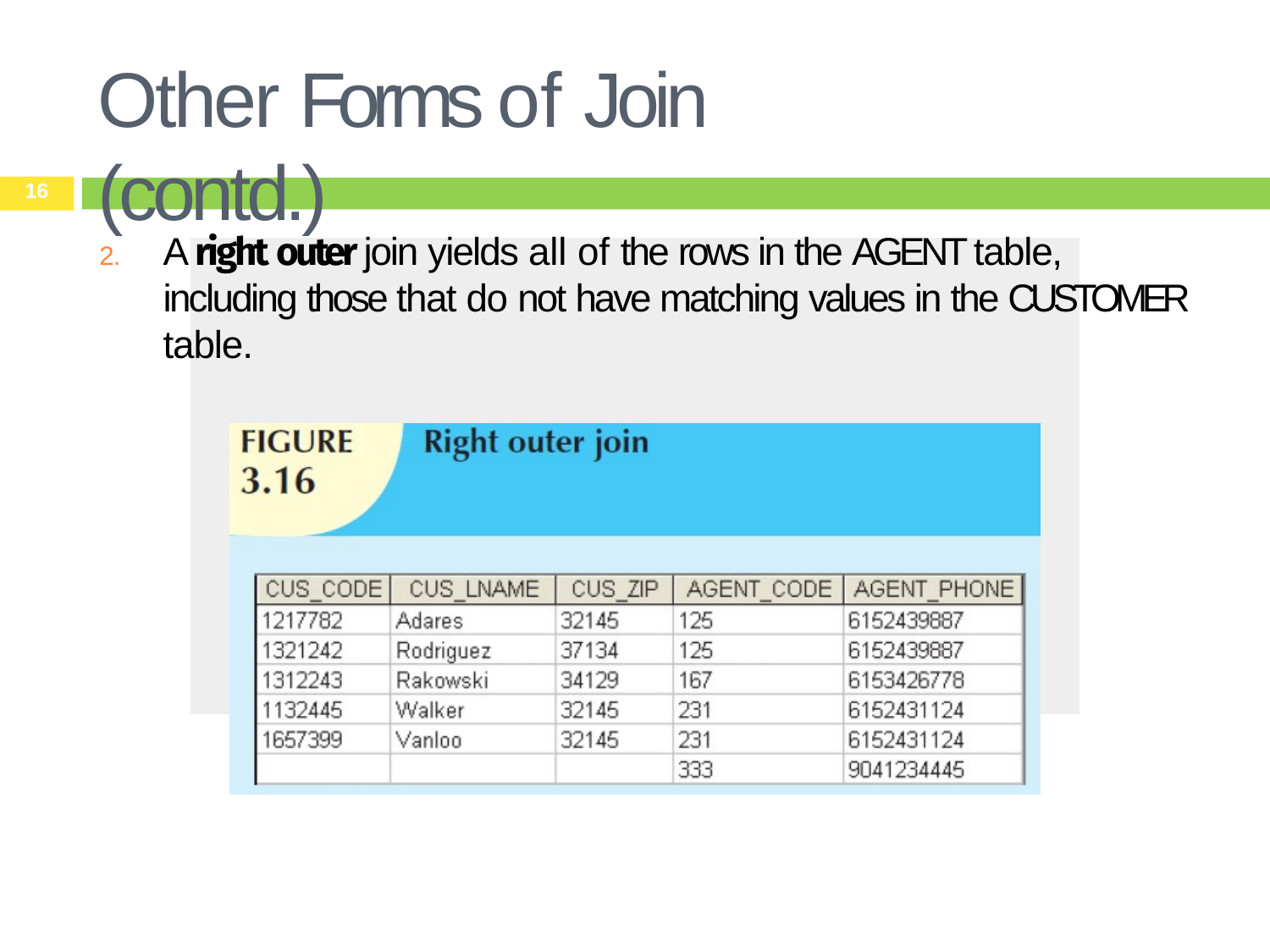

# Other Forms of Join (contd.)
16

2.	A right outer join yields all of the rows in the AGENT table,  including those that do not have matching values in the CUSTOMER  table.